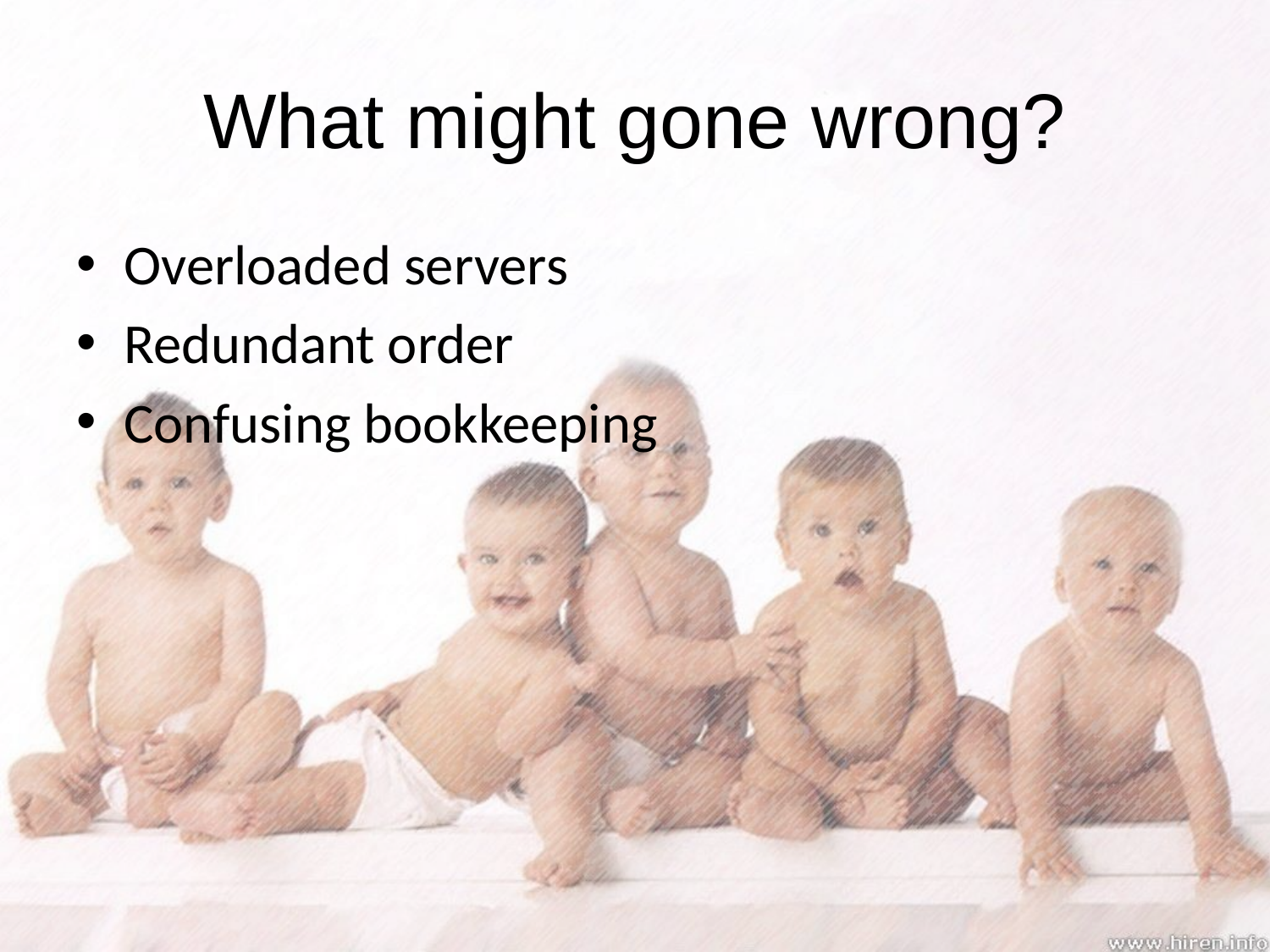

# What might gone wrong?
Overloaded servers
Redundant order
Confusing bookkeeping